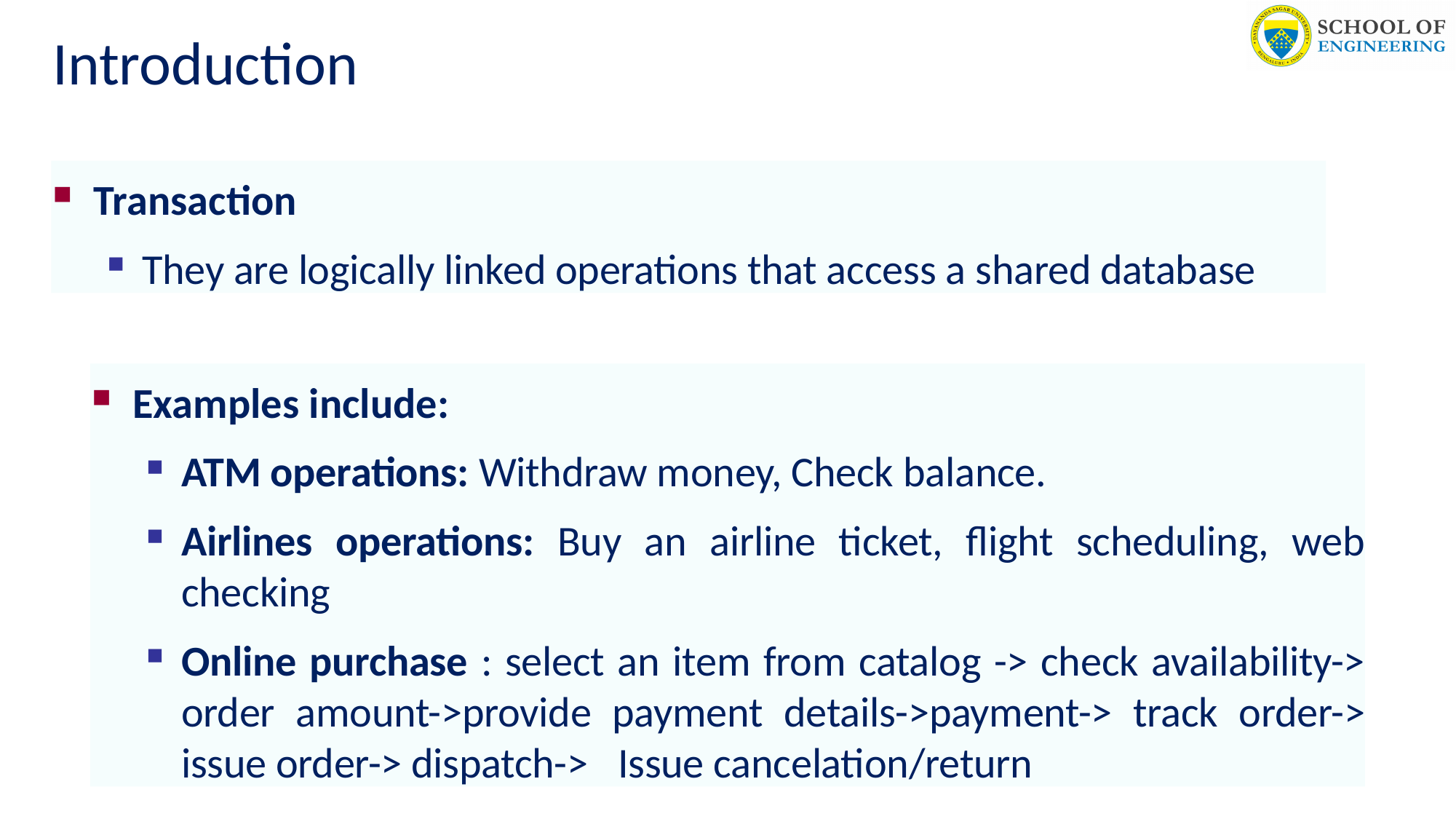

# Introduction
Transaction
They are logically linked operations that access a shared database
Examples include:
ATM operations: Withdraw money, Check balance.
Airlines operations: Buy an airline ticket, flight scheduling, web checking
Online purchase : select an item from catalog -> check availability-> order amount->provide payment details->payment-> track order-> issue order-> dispatch->	Issue cancelation/return